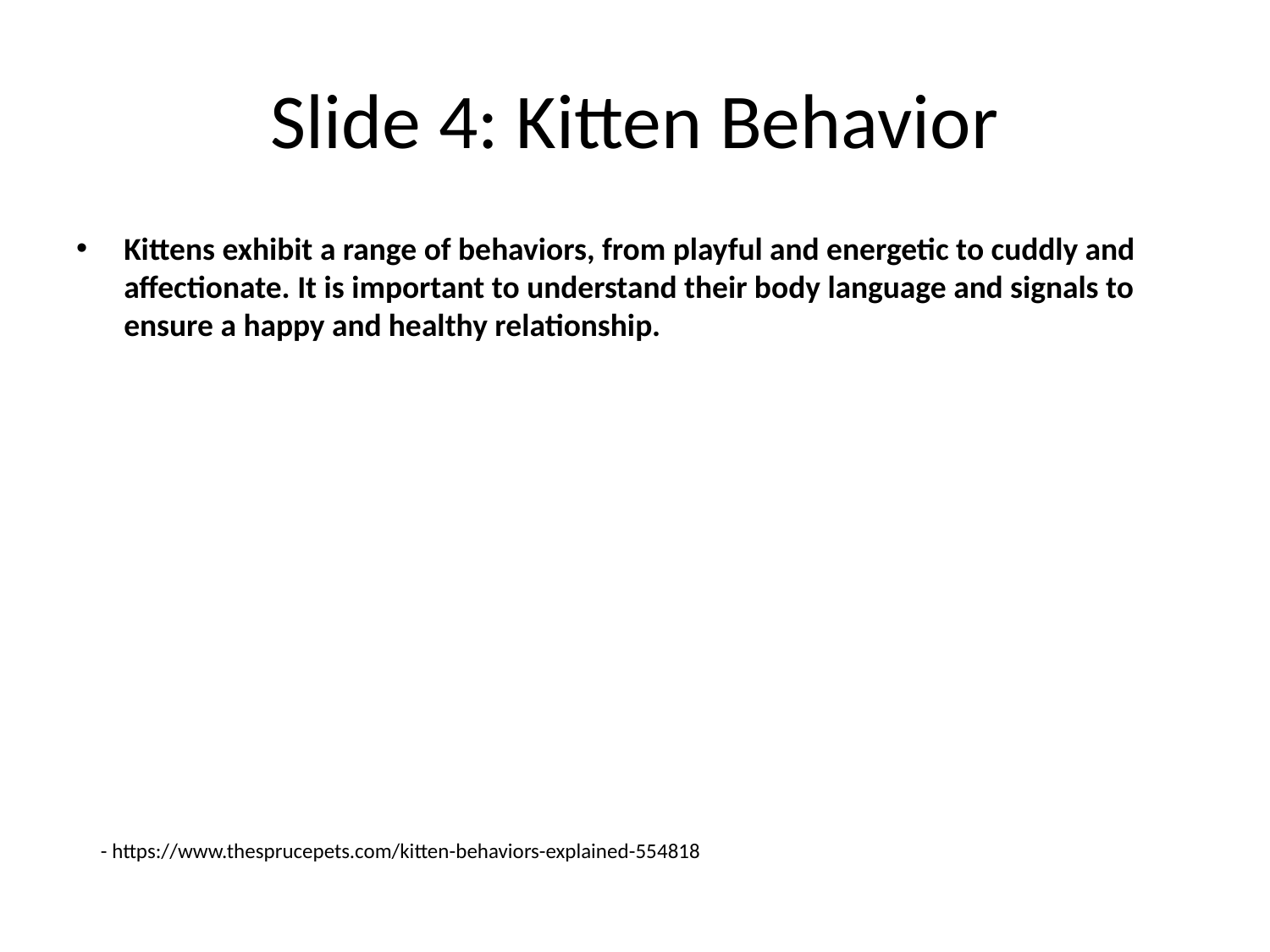

# Slide 4: Kitten Behavior
Kittens exhibit a range of behaviors, from playful and energetic to cuddly and affectionate. It is important to understand their body language and signals to ensure a happy and healthy relationship.

- https://www.thesprucepets.com/kitten-behaviors-explained-554818